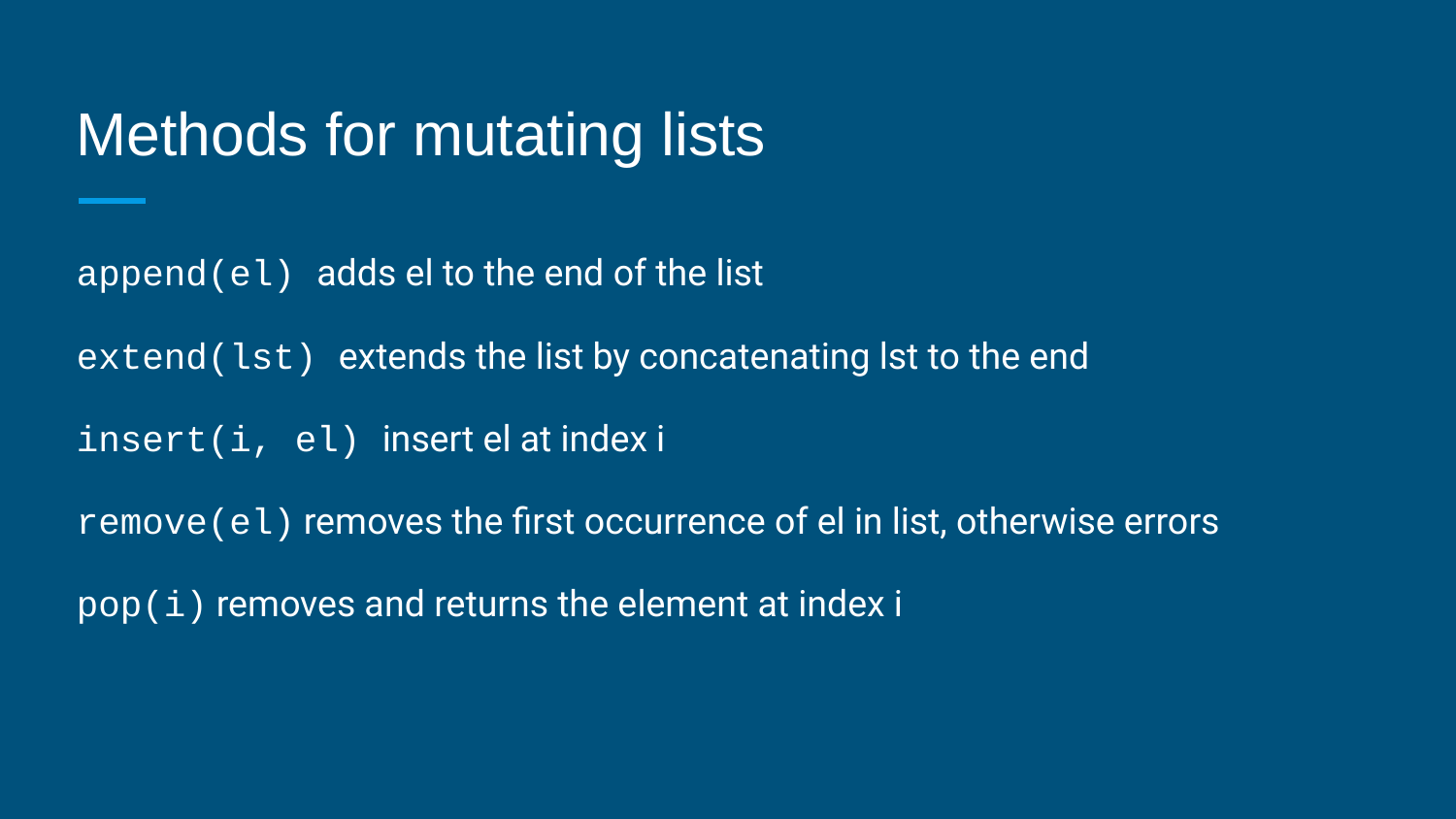

# Methods for mutating lists
append(el) adds el to the end of the list
extend(lst) extends the list by concatenating lst to the end
insert(i, el) insert el at index i
remove(el) removes the first occurrence of el in list, otherwise errors
pop(i) removes and returns the element at index i